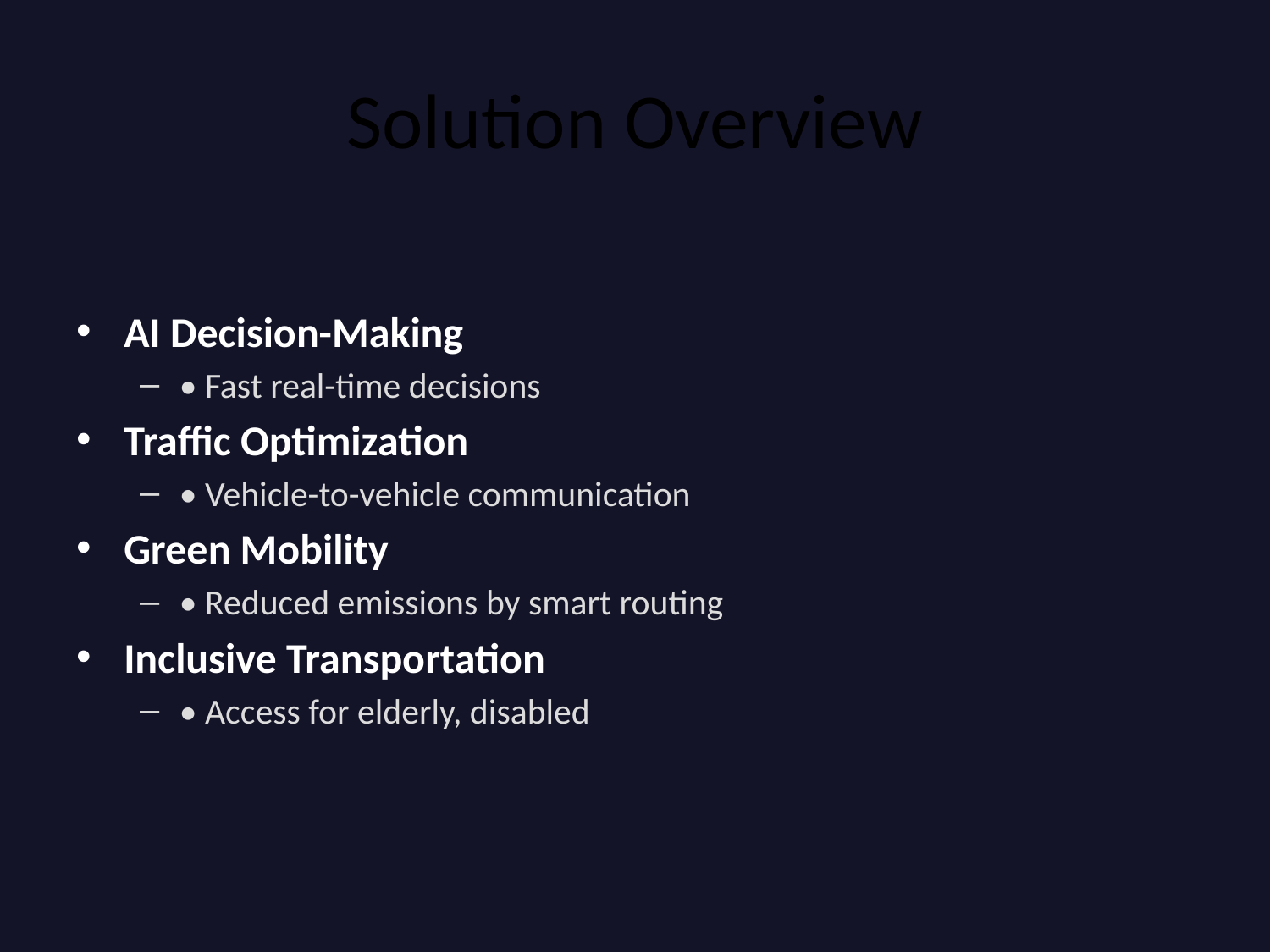

# Solution Overview

AI Decision-Making
• Fast real-time decisions
Traffic Optimization
• Vehicle-to-vehicle communication
Green Mobility
• Reduced emissions by smart routing
Inclusive Transportation
• Access for elderly, disabled